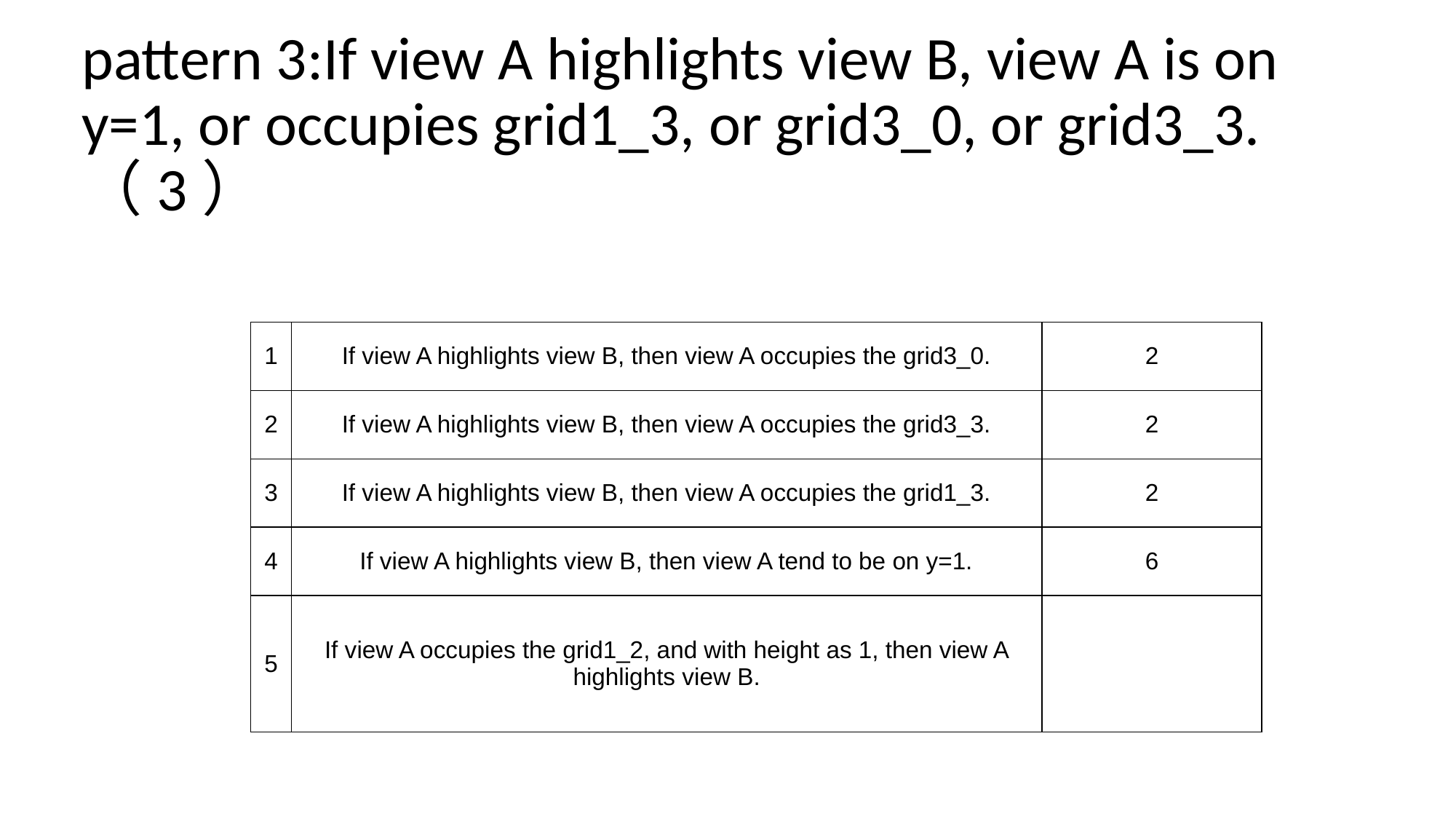

# pattern 3:If view A highlights view B, view A is on y=1, or occupies grid1_3, or grid3_0, or grid3_3. （3）
| 1 | If view A highlights view B, then view A occupies the grid3\_0. | 2 |
| --- | --- | --- |
| 2 | If view A highlights view B, then view A occupies the grid3\_3. | 2 |
| 3 | If view A highlights view B, then view A occupies the grid1\_3. | 2 |
| 4 | If view A highlights view B, then view A tend to be on y=1. | 6 |
| 5 | If view A occupies the grid1\_2, and with height as 1, then view A highlights view B. |  |